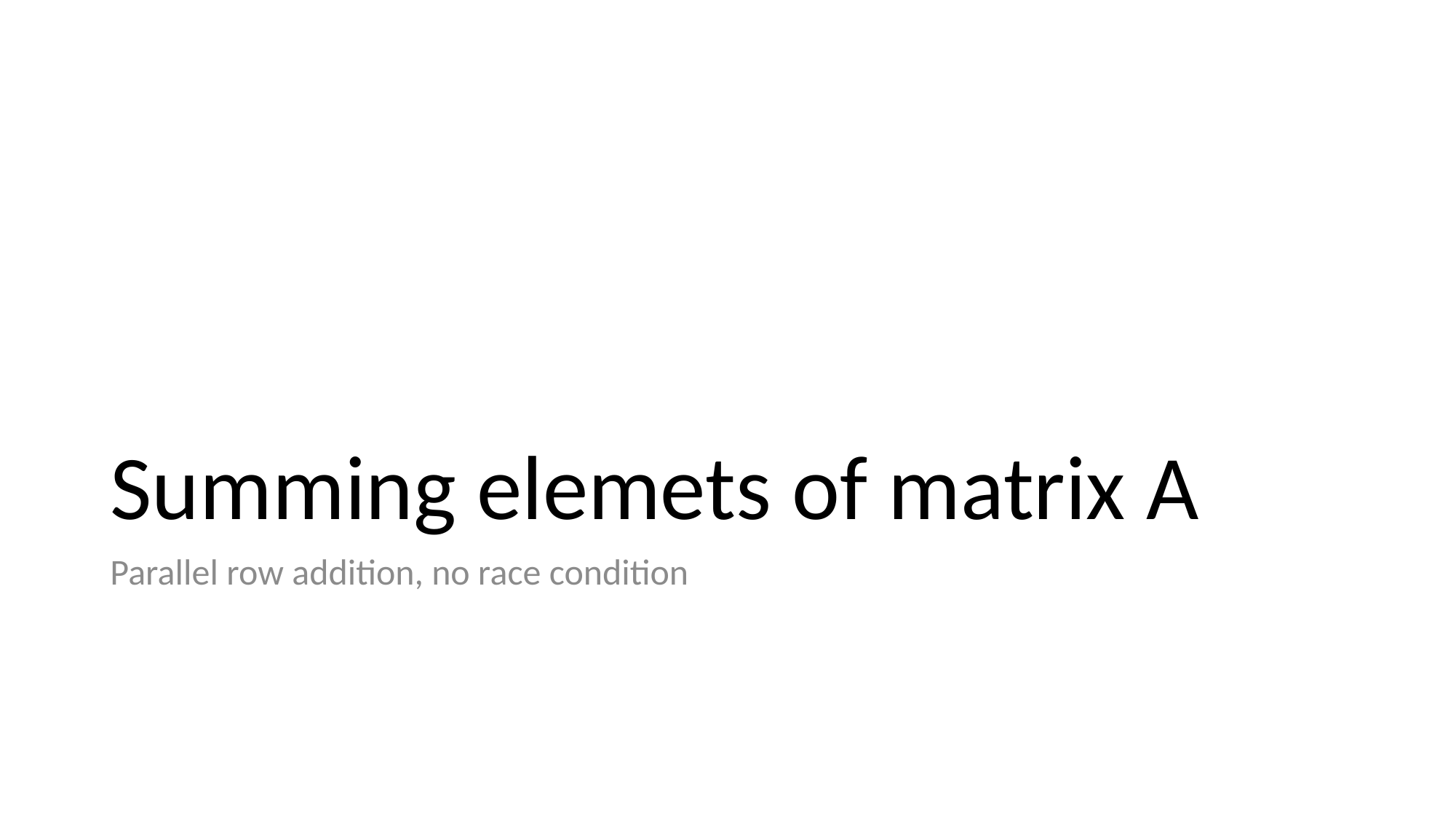

# Summing elemets of matrix A
Parallel row addition, no race condition